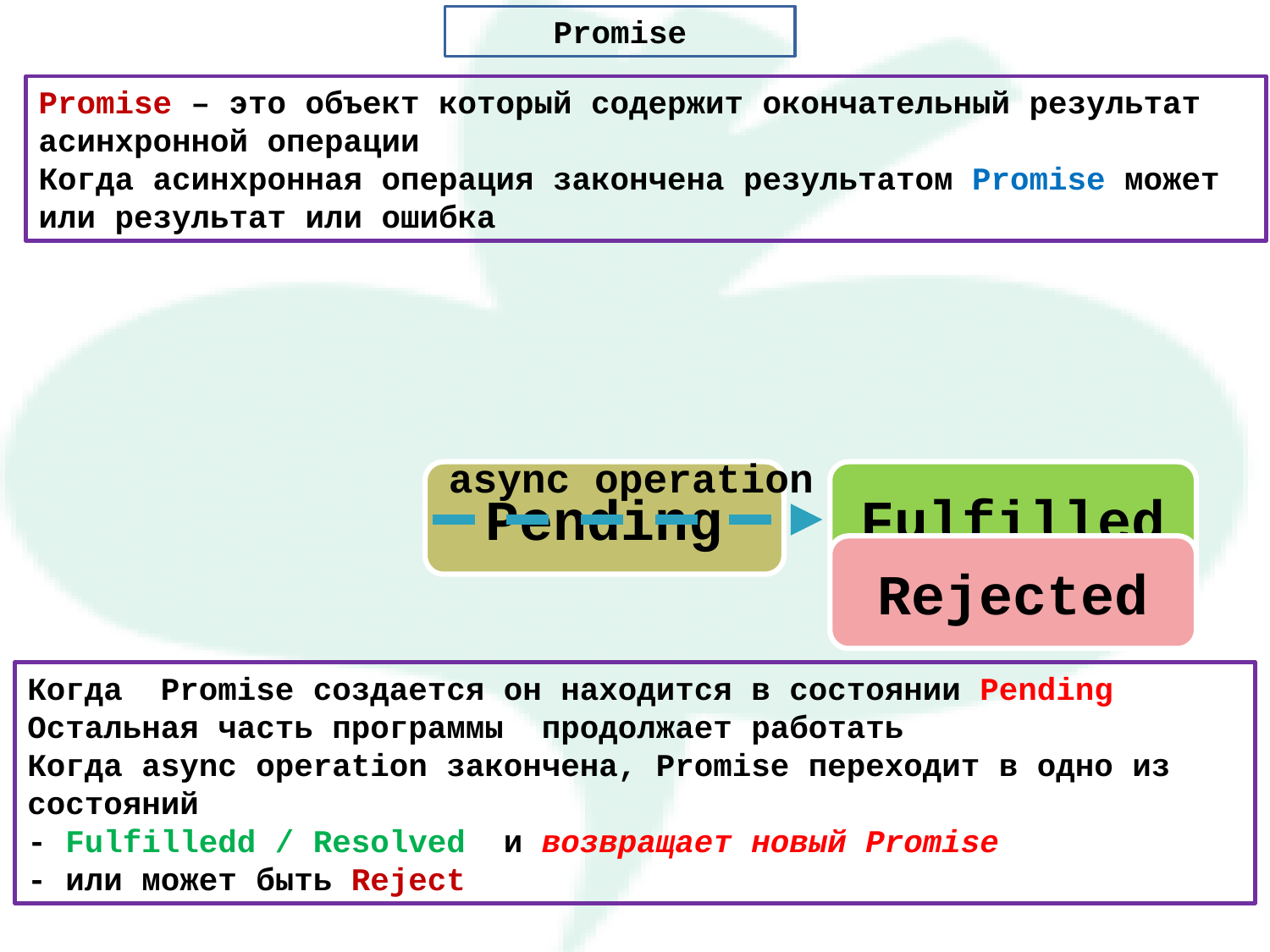

Promise
Promise – это объект который содержит окончательный результат асинхронной операции
Когда асинхронная операция закончена результатом Promise может или результат или ошибка
async operation
Fulfilled
Pending
Rejected
Когда  Promise создается он находится в состоянии Pending
Остальная часть программы  продолжает работать
Когда async operation закончена, Promise переходит в одно из состояний
- Fulfilledd / Resolved  и возвращает новый Promise
- или может быть Reject